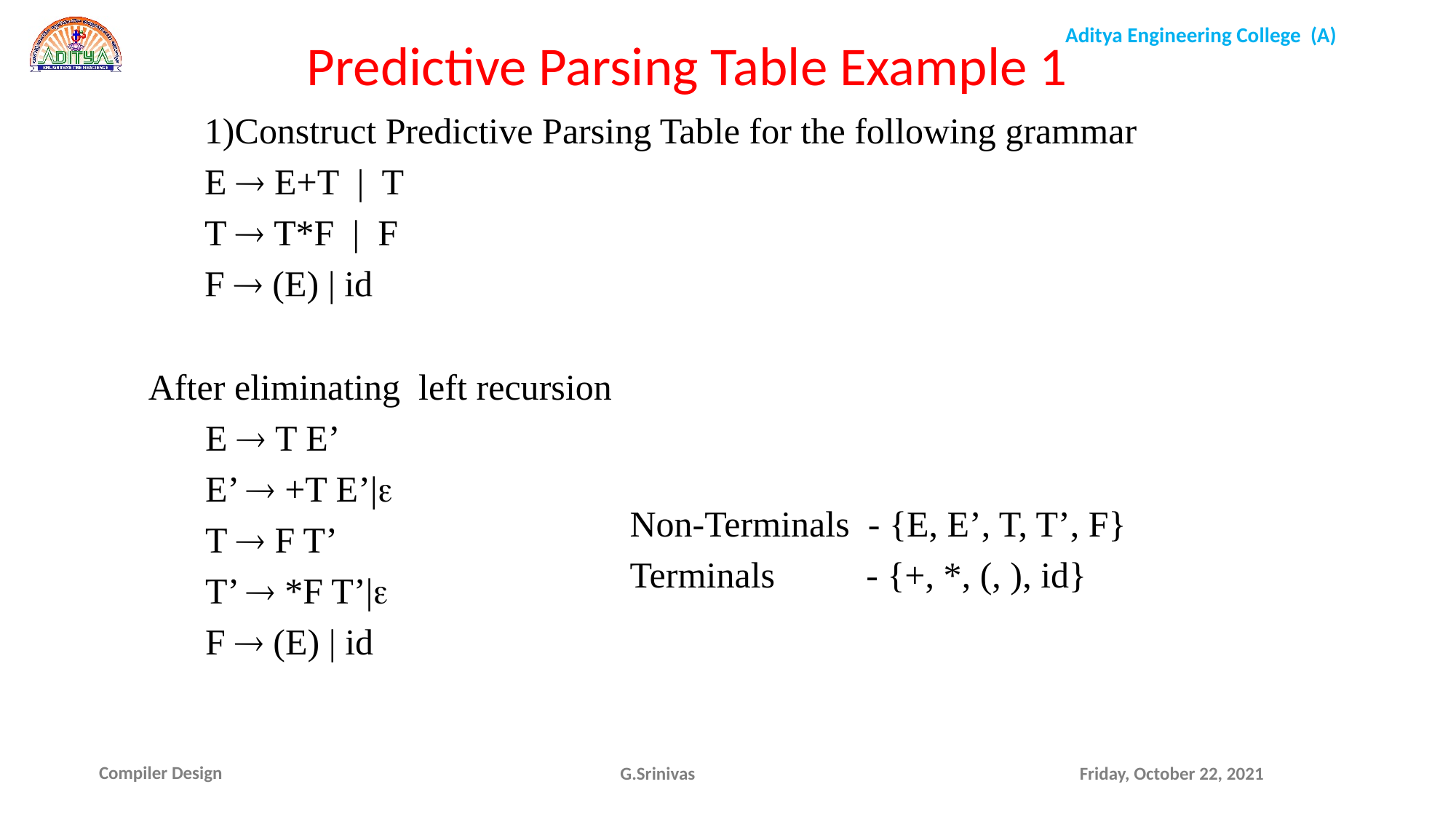

Predictive Parsing Table Example 1
1)Construct Predictive Parsing Table for the following grammar
E → E+T  |  T
T → T*F  |  F
F → (E) | id

 	After eliminating  left recursion
E → T E’
E’ → +T E’|ε
T → F T’
T’ → *F T’|ε
F → (E) | id

Non-Terminals  - {E, E’, T, T’, F}
Terminals          - {+, *, (, ), id}

G.Srinivas
Friday, October 22, 2021